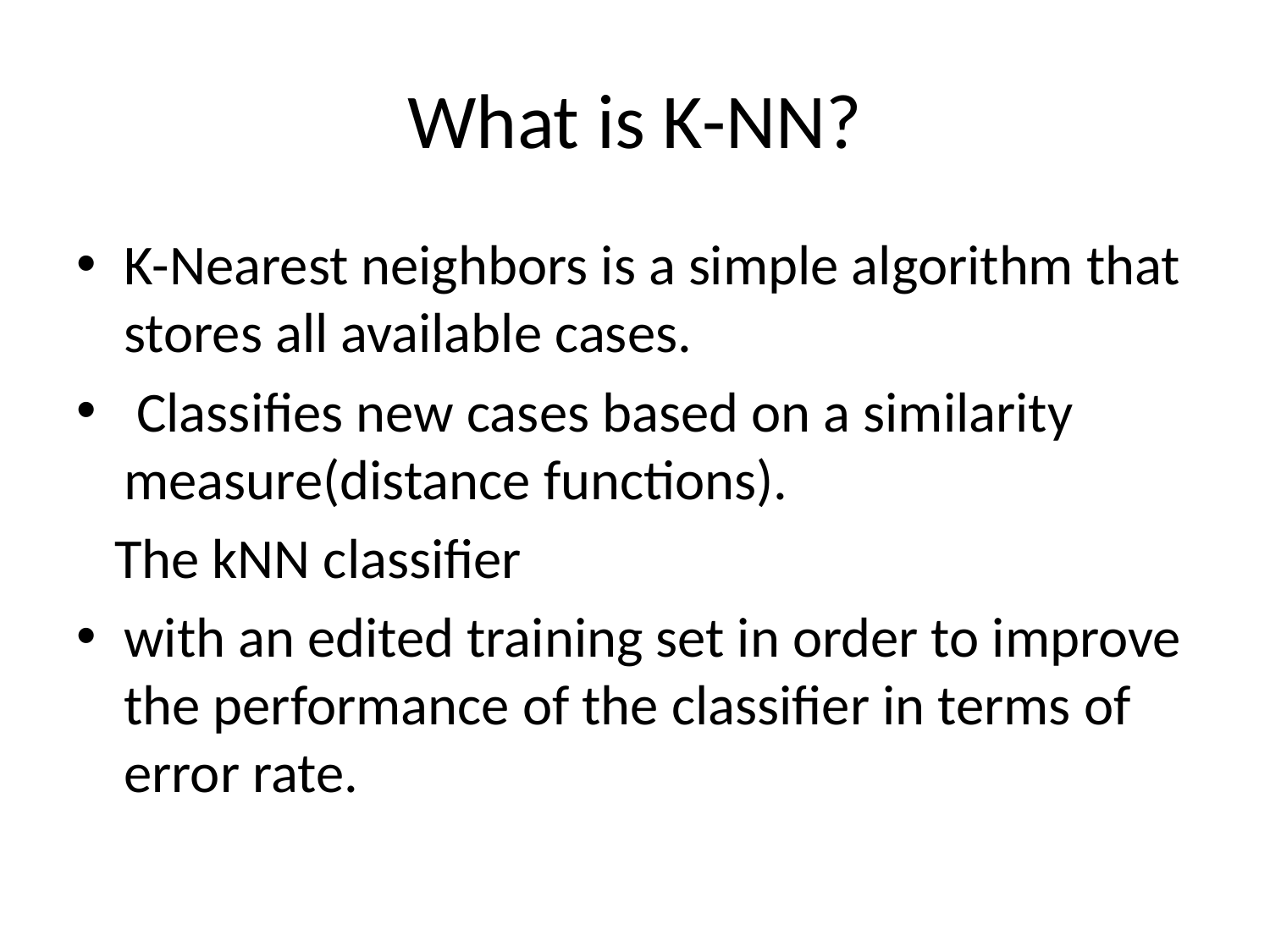

# What is K-NN?
K-Nearest neighbors is a simple algorithm that stores all available cases.
 Classifies new cases based on a similarity measure(distance functions).
   The kNN classifier
with an edited training set in order to improve the performance of the classifier in terms of error rate.